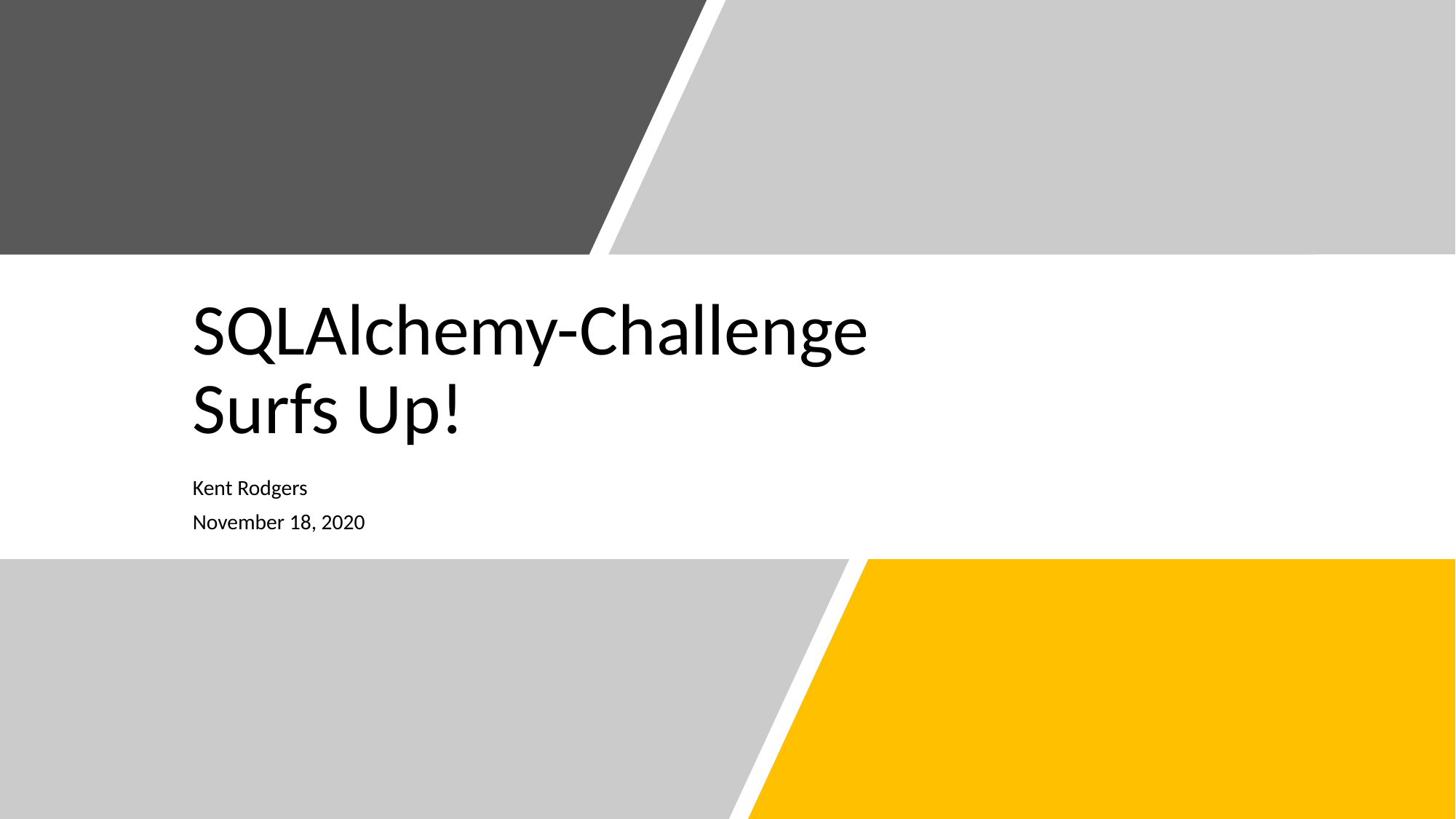

# SQLAlchemy-Challenge Surfs Up!
Kent Rodgers
November 18, 2020